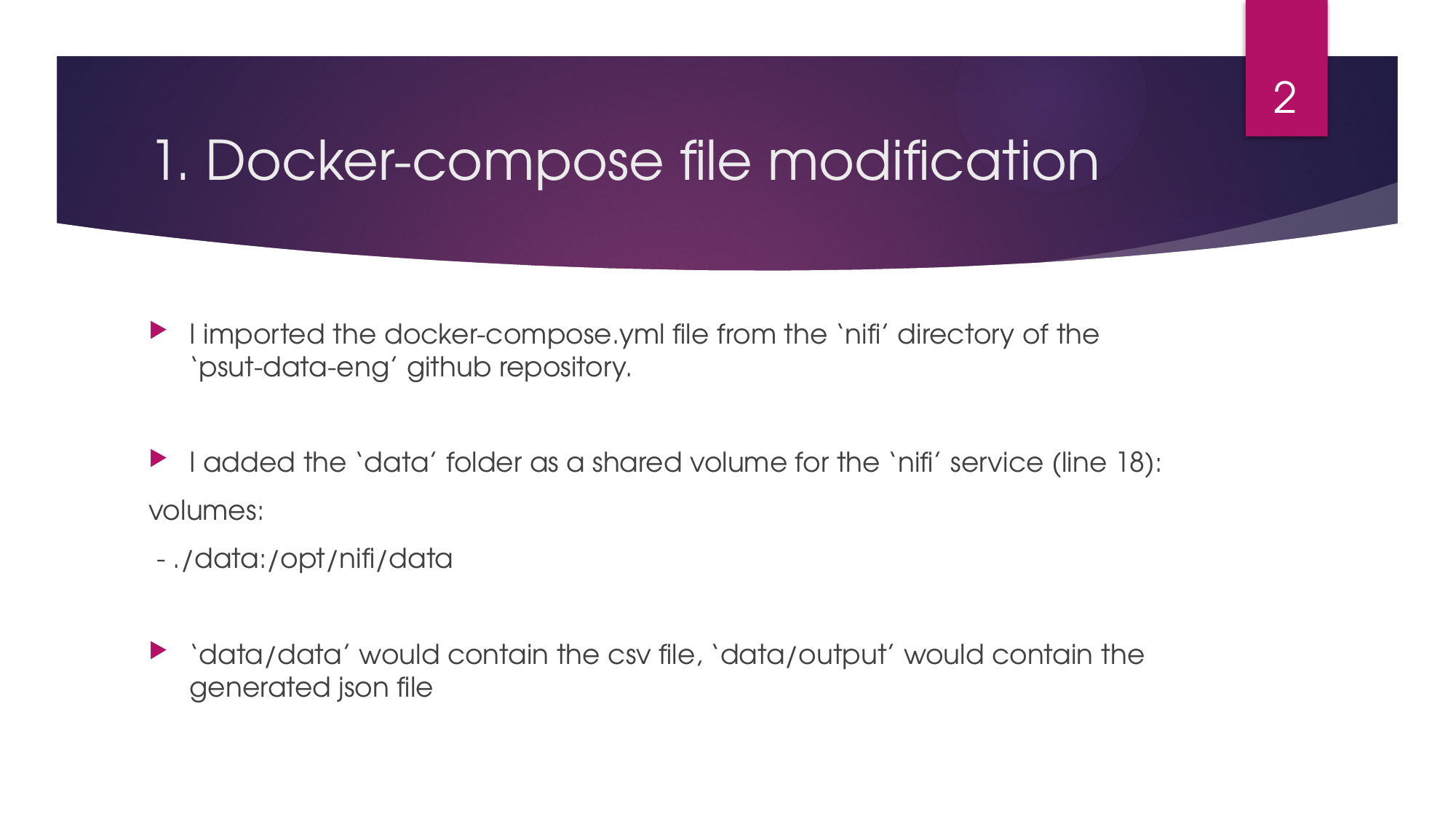

2
# 1. Docker-compose file modification
I imported the docker-compose.yml file from the ‘nifi’ directory of the ‘psut-data-eng’ github repository.

I added the ‘data’ folder as a shared volume for the ‘nifi’ service (line 18):
volumes:
 - ./data:/opt/nifi/data

‘data/data’ would contain the csv file, ‘data/output’ would contain the generated json file